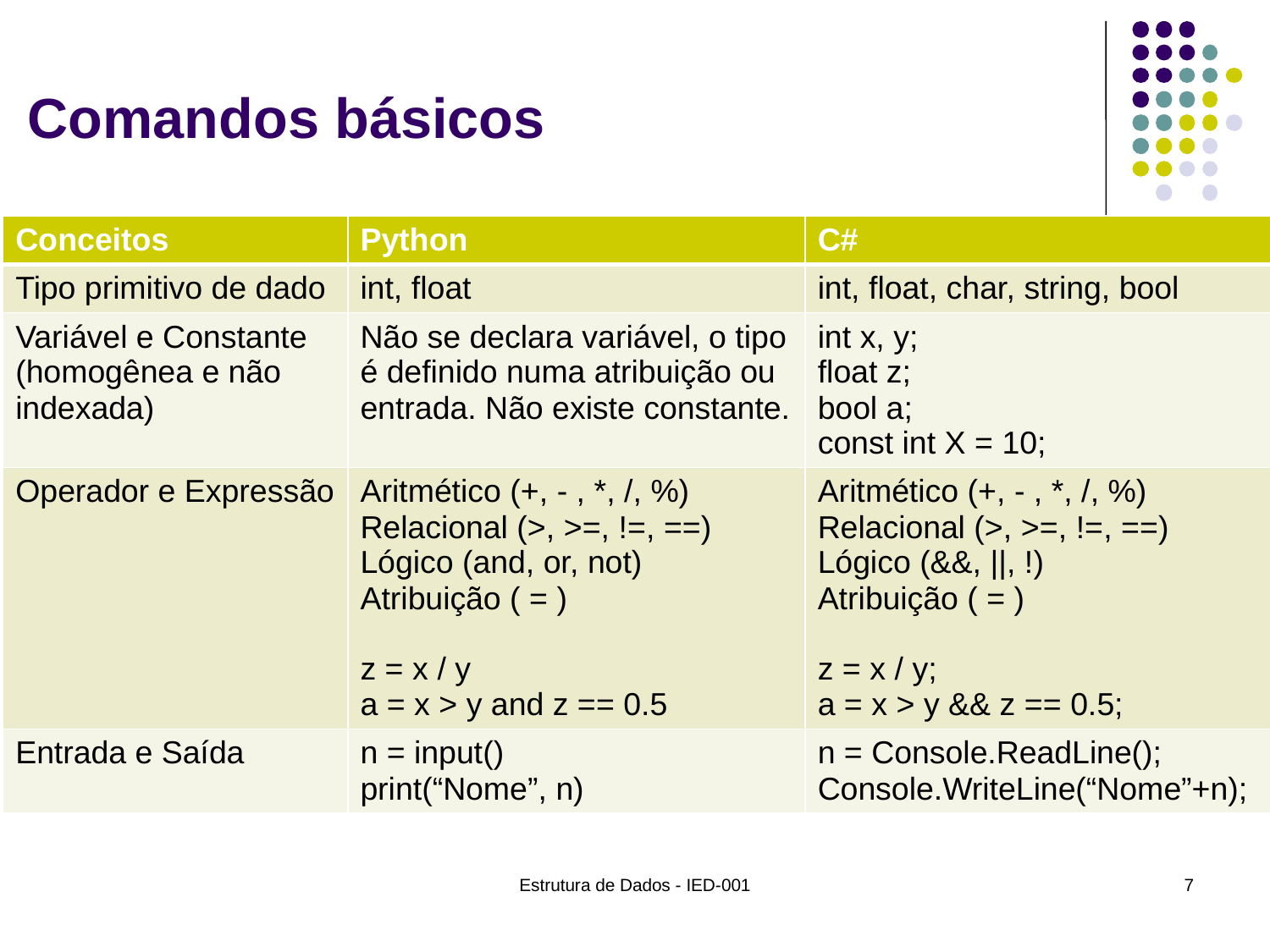

# Comandos básicos
| Conceitos | Python | C# |
| --- | --- | --- |
| Tipo primitivo de dado | int, float | int, float, char, string, bool |
| Variável e Constante (homogênea e não indexada) | Não se declara variável, o tipo é definido numa atribuição ou entrada. Não existe constante. | int x, y; float z; bool a; const int X = 10; |
| Operador e Expressão | Aritmético (+, - , \*, /, %) Relacional (>, >=, !=, ==) Lógico (and, or, not) Atribuição ( = ) z = x / y a = x > y and z == 0.5 | Aritmético (+, - , \*, /, %) Relacional (>, >=, !=, ==) Lógico (&&, ||, !) Atribuição ( = ) z = x / y; a = x > y && z == 0.5; |
| Entrada e Saída | n = input() print(“Nome”, n) | n = Console.ReadLine(); Console.WriteLine(“Nome”+n); |
Estrutura de Dados - IED-001
7